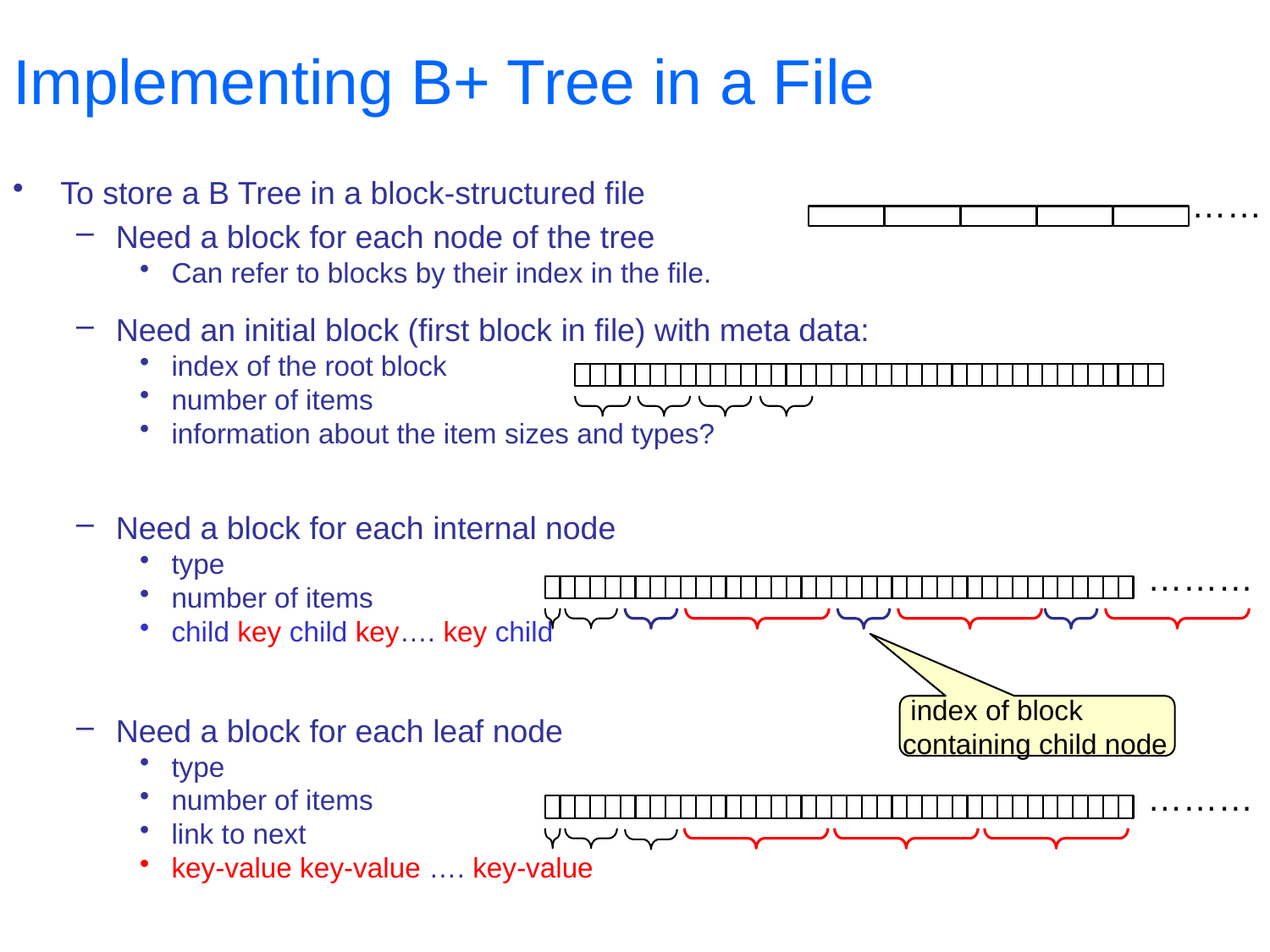

# Implementing B+ Tree in a File
To store a B Tree in a block-structured file
Need a block for each node of the tree
Can refer to blocks by their index in the file.
Need an initial block (first block in file) with meta data:
index of the root block
number of items
information about the item sizes and types?

Need a block for each internal node
type
number of items
child key child key…. key child

Need a block for each leaf node
type
number of items
link to next
key-value key-value …. key-value

        ……

   ………

 index of block containing child node

   ………